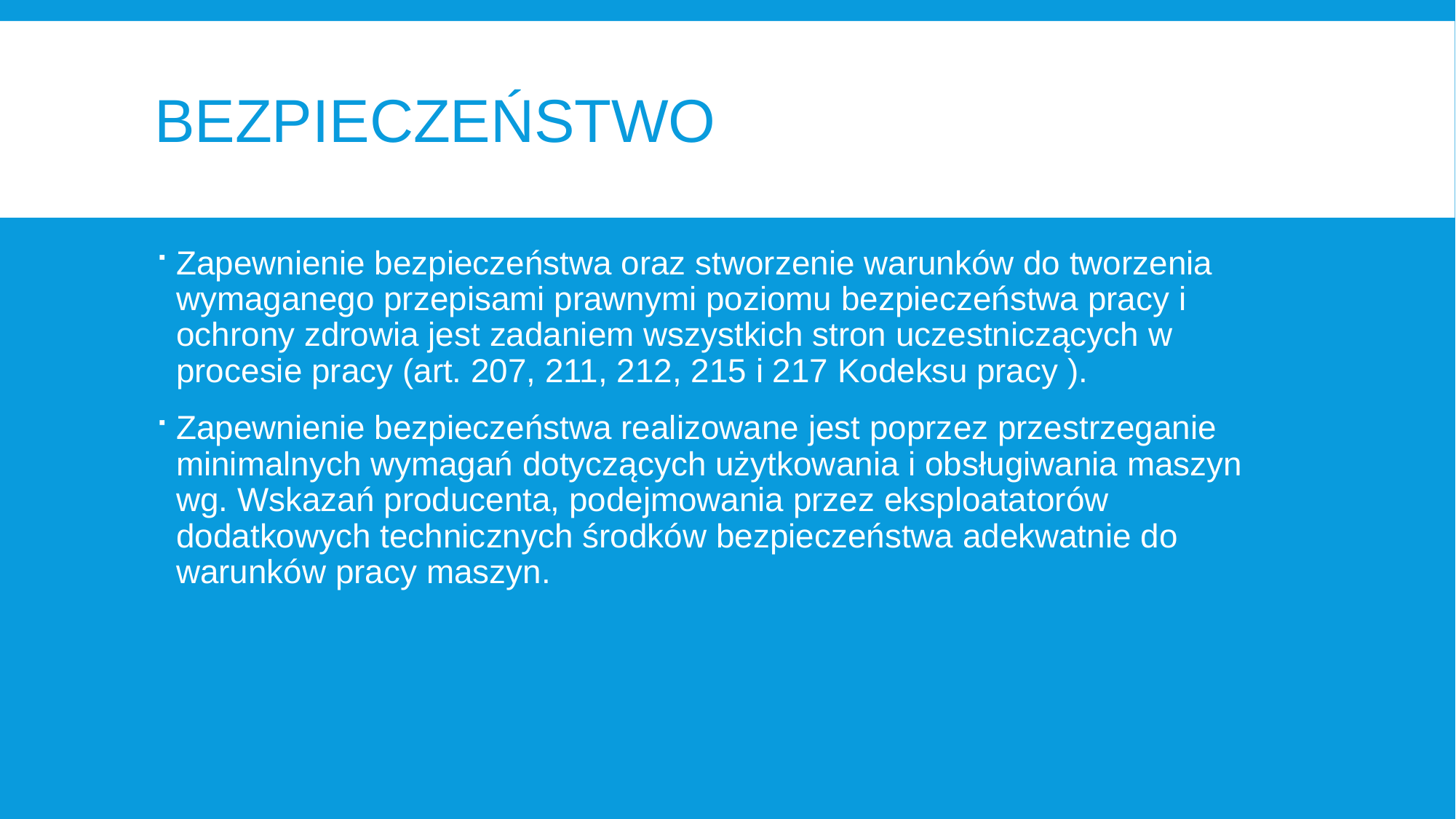

# Bezpieczeństwo
Zapewnienie bezpieczeństwa oraz stworzenie warunków do tworzenia wymaganego przepisami prawnymi poziomu bezpieczeństwa pracy i ochrony zdrowia jest zadaniem wszystkich stron uczestniczących w procesie pracy (art. 207, 211, 212, 215 i 217 Kodeksu pracy ).
Zapewnienie bezpieczeństwa realizowane jest poprzez przestrzeganie minimalnych wymagań dotyczących użytkowania i obsługiwania maszyn wg. Wskazań producenta, podejmowania przez eksploatatorów dodatkowych technicznych środków bezpieczeństwa adekwatnie do warunków pracy maszyn.